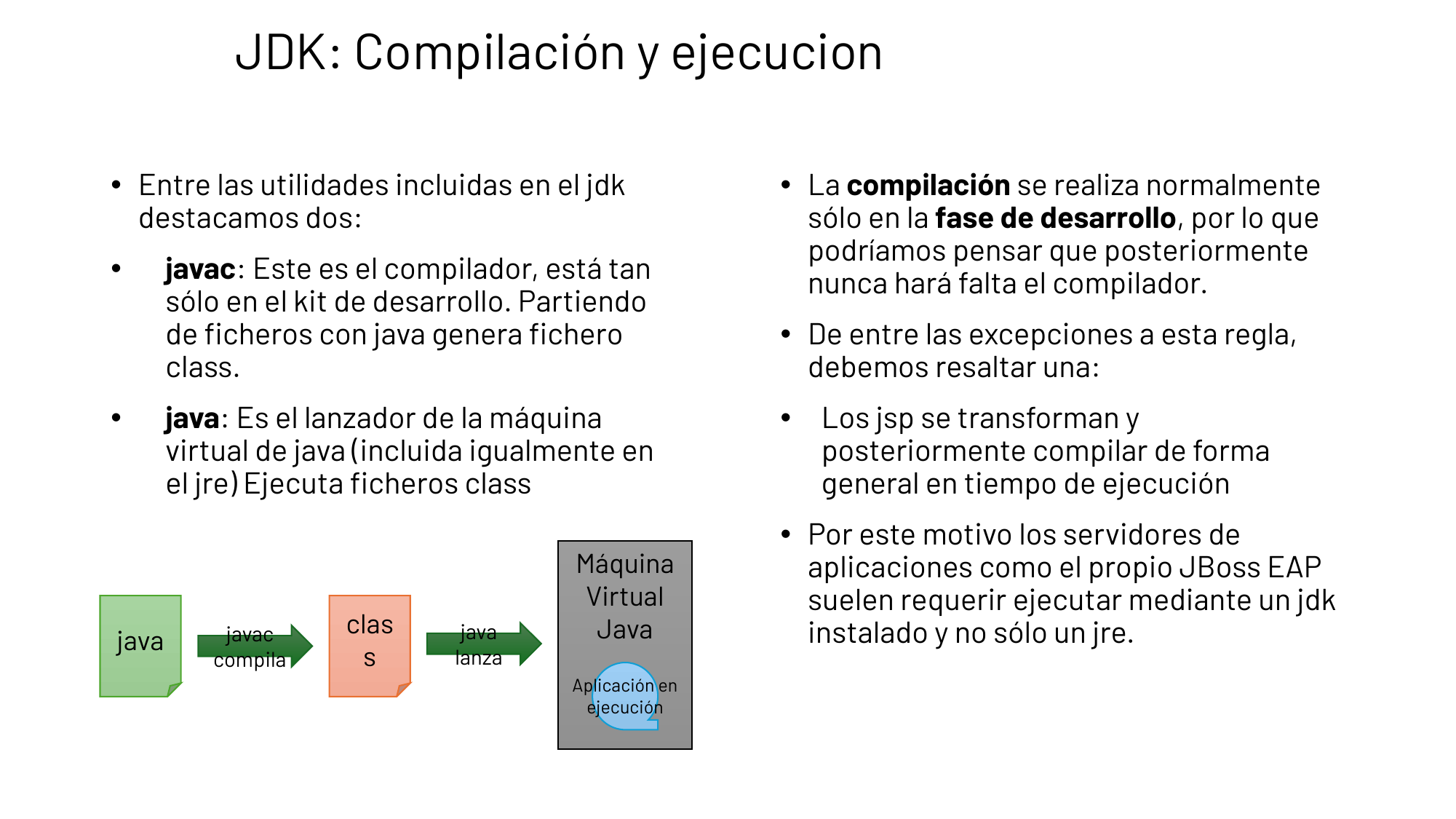

# JDK: Compilación y ejecucion
Entre las utilidades incluidas en el jdk destacamos dos:
javac: Este es el compilador, está tan sólo en el kit de desarrollo. Partiendo de ficheros con java genera fichero class.
java: Es el lanzador de la máquina virtual de java (incluida igualmente en el jre) Ejecuta ficheros class
La compilación se realiza normalmente sólo en la fase de desarrollo, por lo que podríamos pensar que posteriormente nunca hará falta el compilador.
De entre las excepciones a esta regla, debemos resaltar una:
Los jsp se transforman y posteriormente compilar de forma general en tiempo de ejecución
Por este motivo los servidores de aplicaciones como el propio JBoss EAP suelen requerir ejecutar mediante un jdk instalado y no sólo un jre.
Máquina Virtual
Java
java
class
java
lanza
javac
compila

Aplicación en ejecución